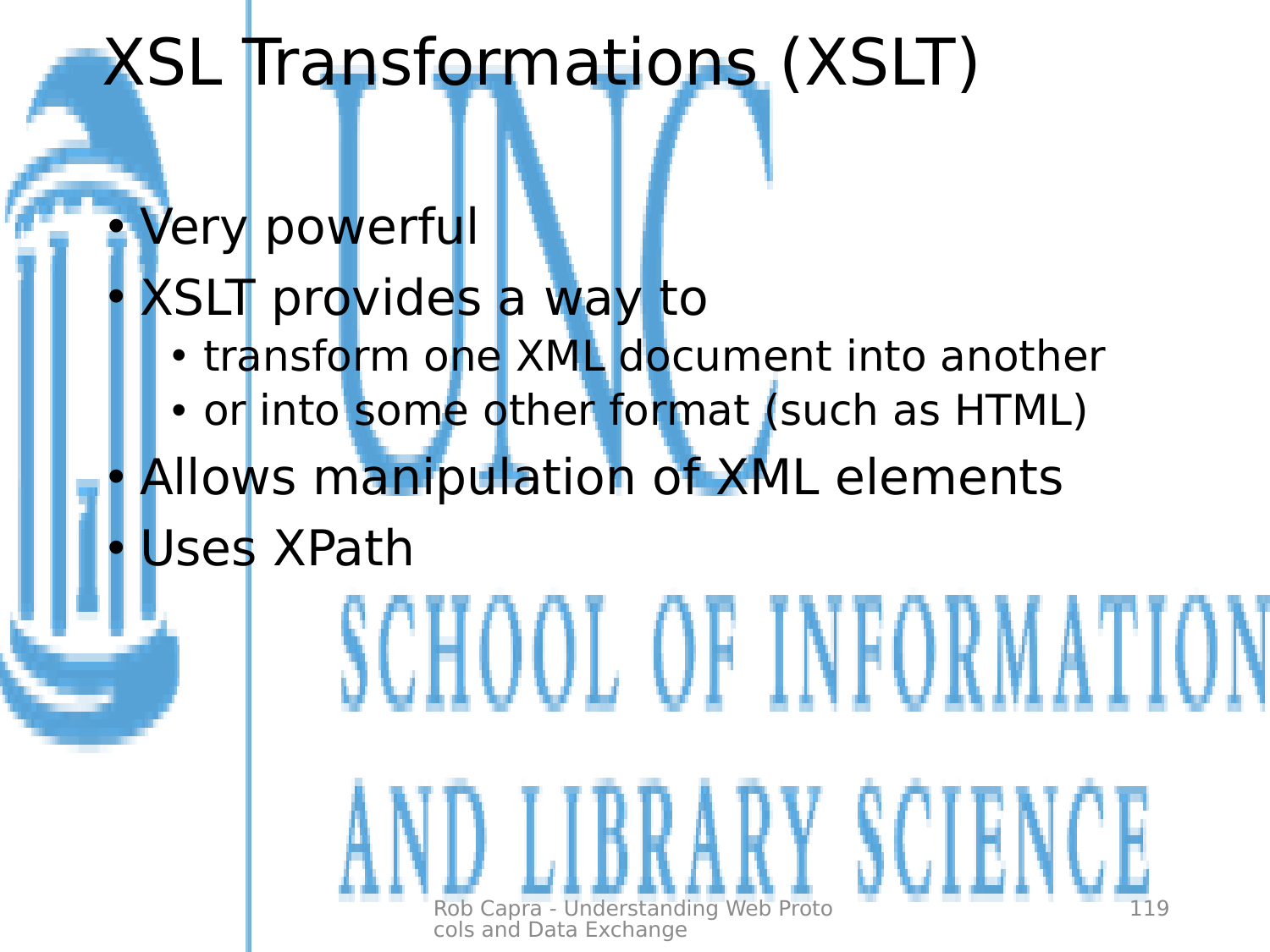

# XSL Transformations (XSLT)
Very powerful
XSLT provides a way to
transform one XML document into another
or into some other format (such as HTML)
Allows manipulation of XML elements
Uses XPath
Rob Capra - Understanding Web Protocols and Data Exchange
119